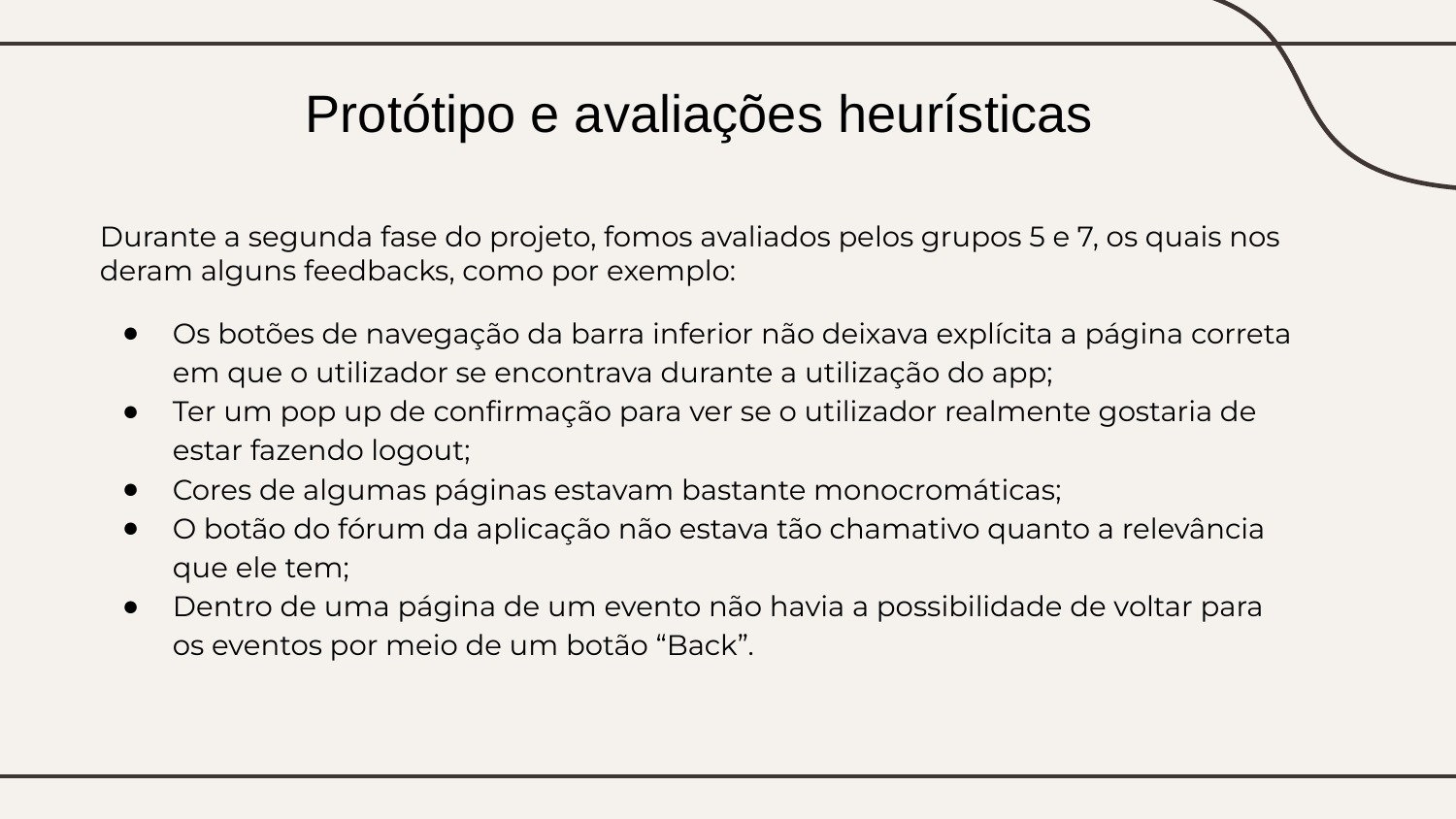

# Protótipo e avaliações heurísticas
Durante a segunda fase do projeto, fomos avaliados pelos grupos 5 e 7, os quais nos deram alguns feedbacks, como por exemplo:
Os botões de navegação da barra inferior não deixava explícita a página correta em que o utilizador se encontrava durante a utilização do app;
Ter um pop up de confirmação para ver se o utilizador realmente gostaria de estar fazendo logout;
Cores de algumas páginas estavam bastante monocromáticas;
O botão do fórum da aplicação não estava tão chamativo quanto a relevância que ele tem;
Dentro de uma página de um evento não havia a possibilidade de voltar para os eventos por meio de um botão “Back”.